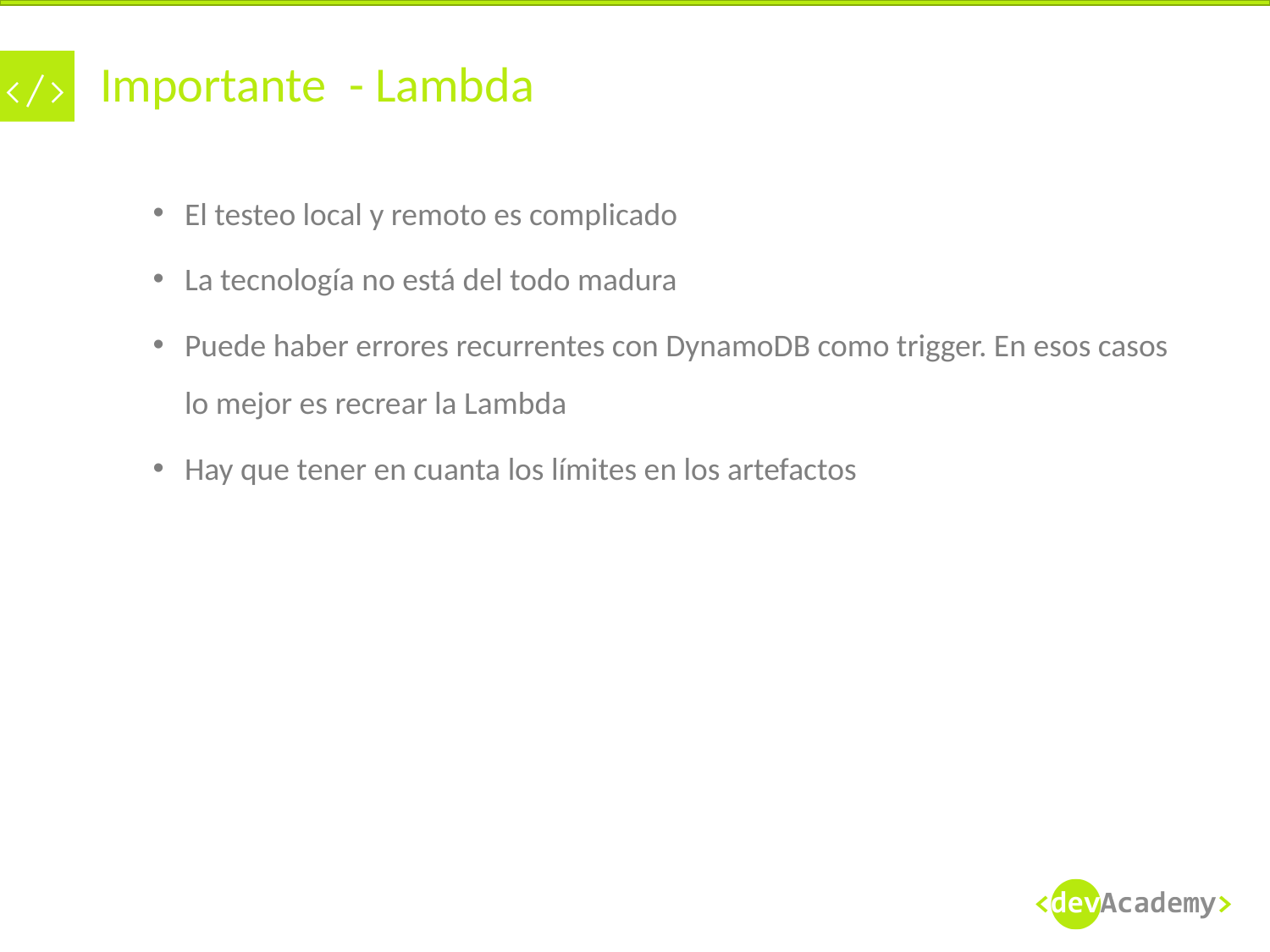

# Importante  - Lambda
El testeo local y remoto es complicado
La tecnología no está del todo madura
Puede haber errores recurrentes con DynamoDB como trigger. En esos casos lo mejor es recrear la Lambda
Hay que tener en cuanta los límites en los artefactos